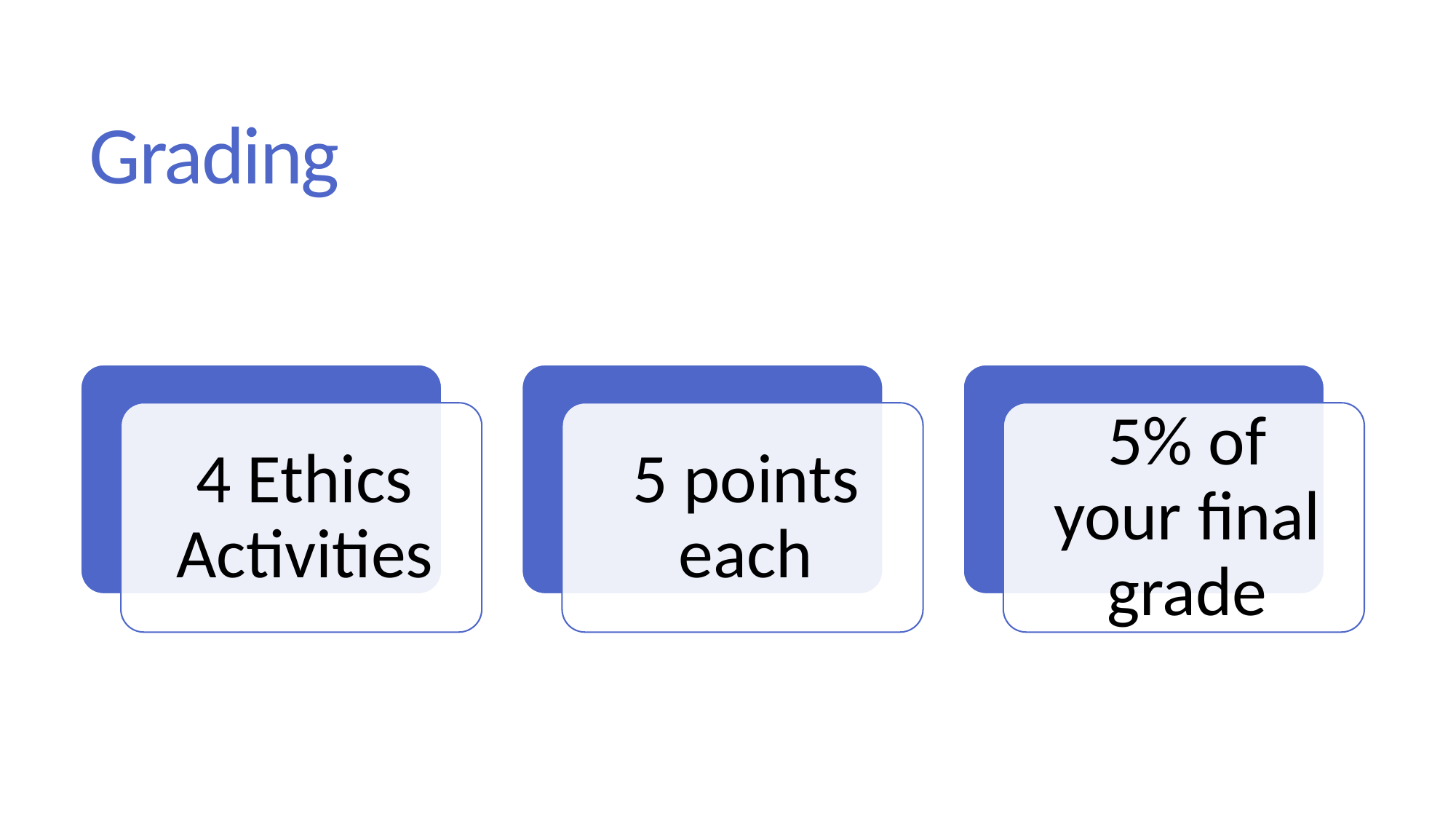

# Grading
4 Ethics Activities
5 points each
5% of your final grade